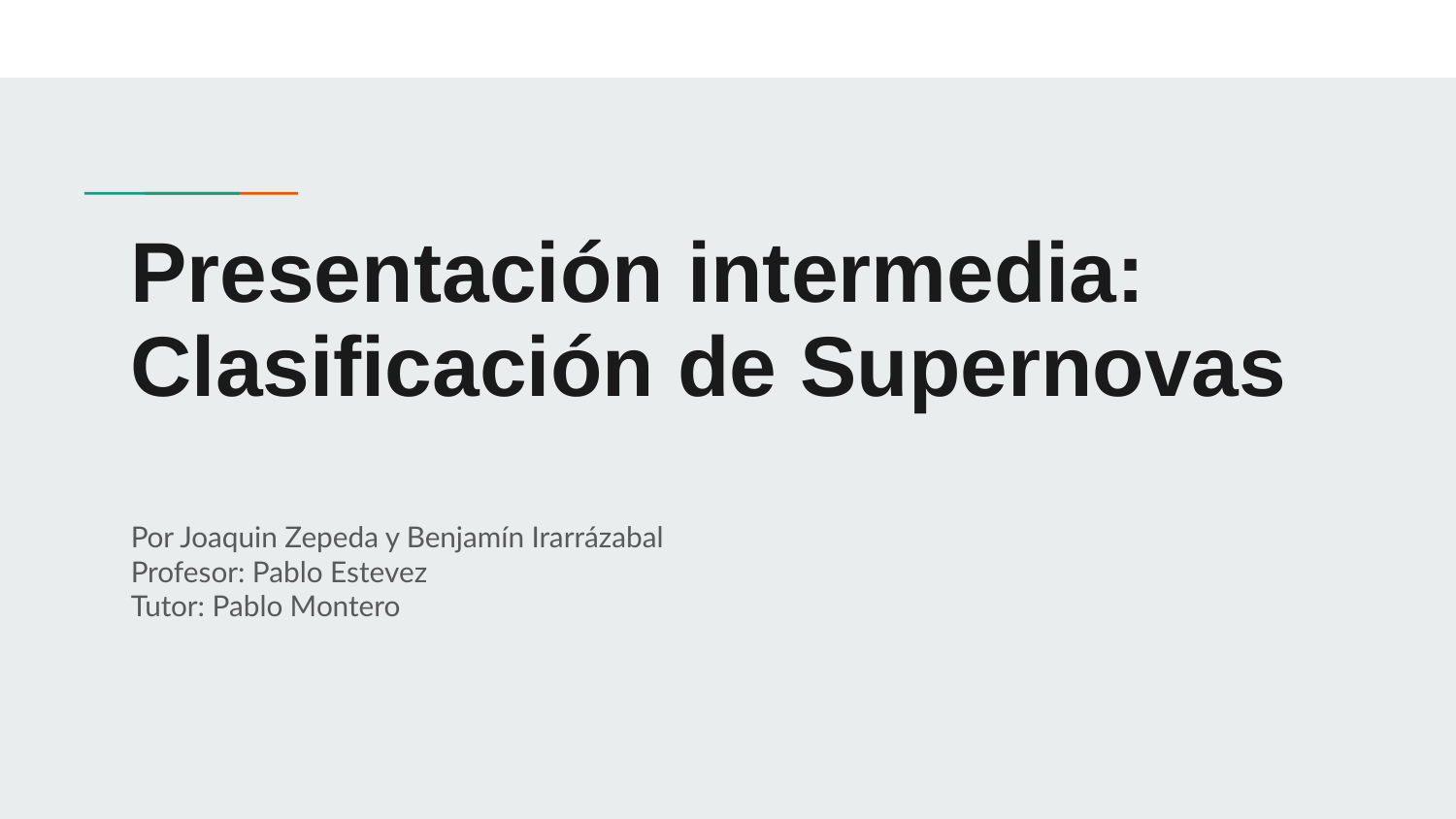

# Presentación intermedia:
Clasificación de Supernovas
Por Joaquin Zepeda y Benjamín Irarrázabal
Profesor: Pablo Estevez
Tutor: Pablo Montero